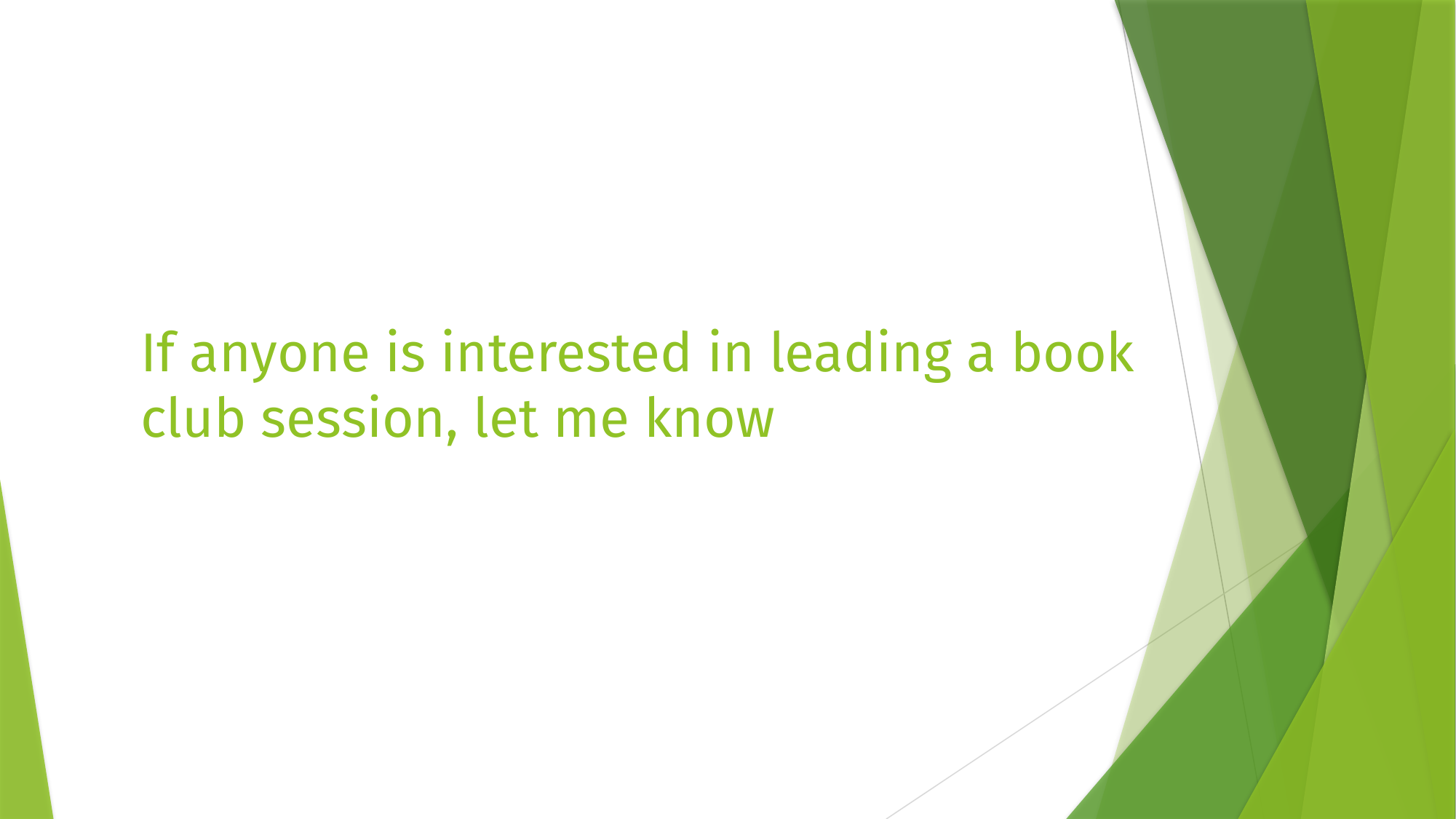

# If anyone is interested in leading a book club session, let me know